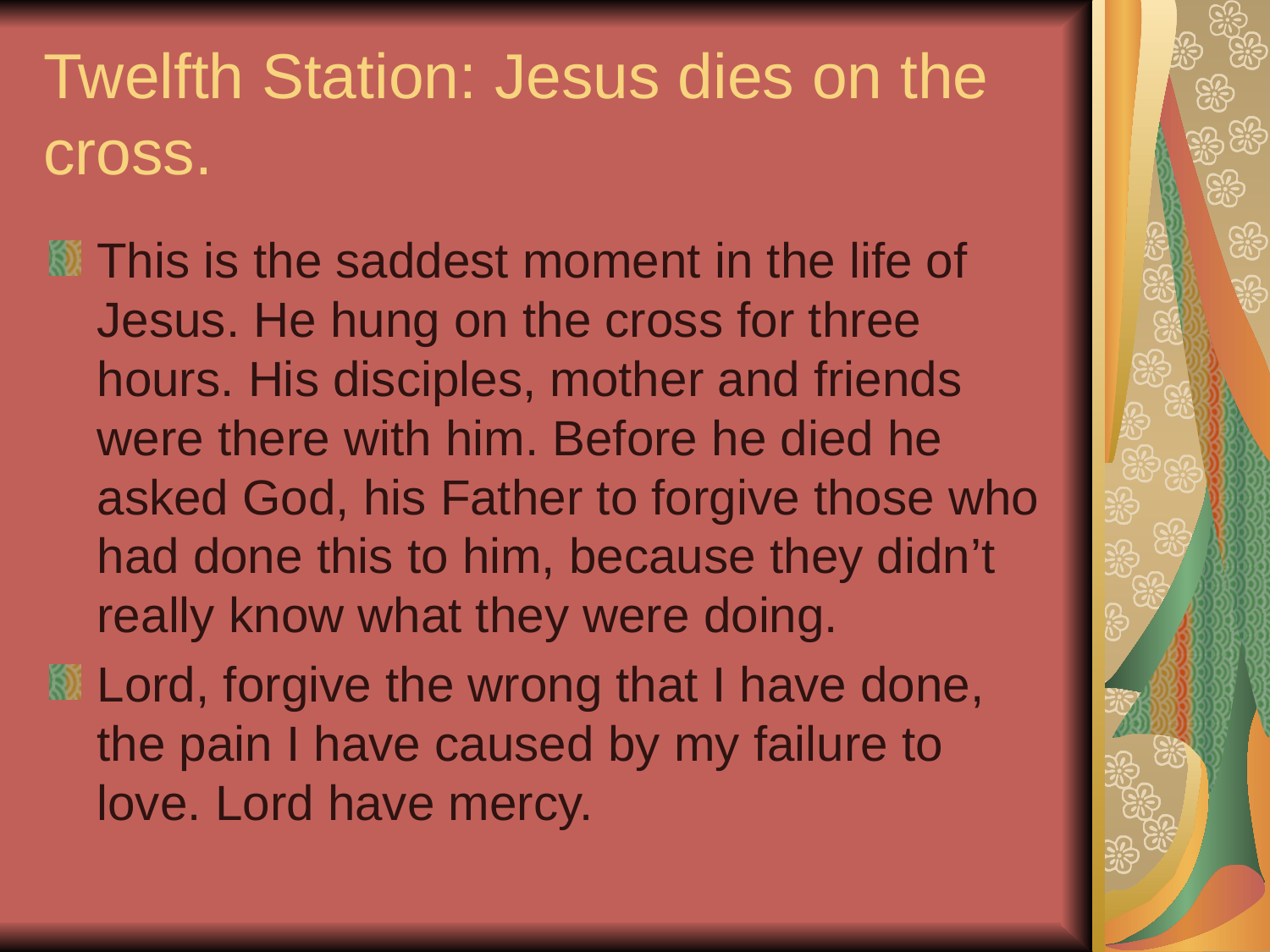

# Twelfth Station: Jesus dies on the cross.
This is the saddest moment in the life of Jesus. He hung on the cross for three hours. His disciples, mother and friends were there with him. Before he died he asked God, his Father to forgive those who had done this to him, because they didn’t really know what they were doing.
Lord, forgive the wrong that I have done, the pain I have caused by my failure to love. Lord have mercy.